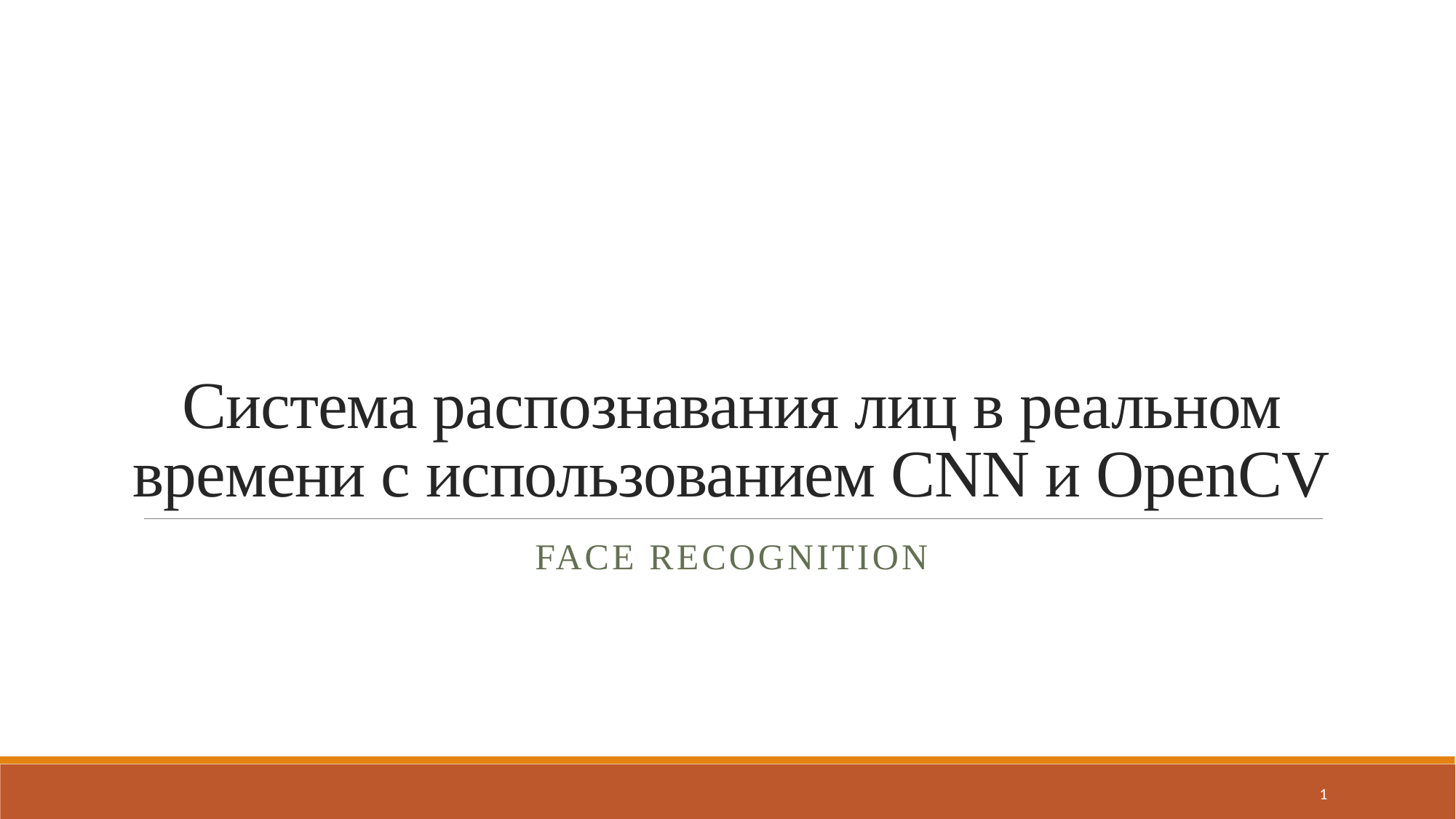

# Система распознавания лиц в реальном времени с использованием CNN и OpenCV
Face recognition
1